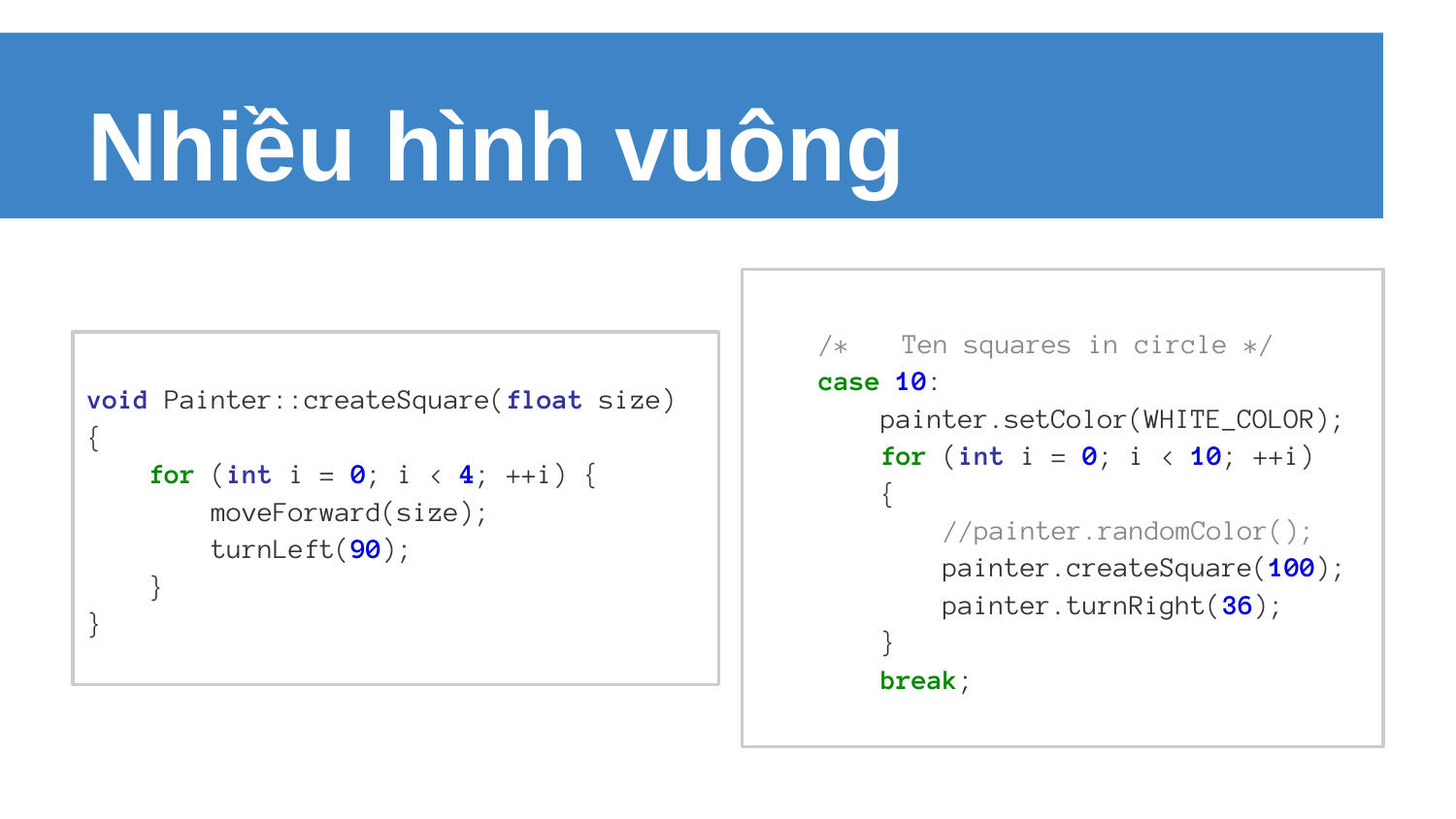

# Nhiều hình vuông

    /*	Ten squares in circle */
    case 10:
        painter.setColor(WHITE_COLOR);
        for (int i = 0; i < 10; ++i)
        {
            //painter.randomColor();
            painter.createSquare(100);
            painter.turnRight(36);
        }
        break;
void Painter::createSquare(float size)
{
    for (int i = 0; i < 4; ++i) {
        moveForward(size);
        turnLeft(90);
    }
}